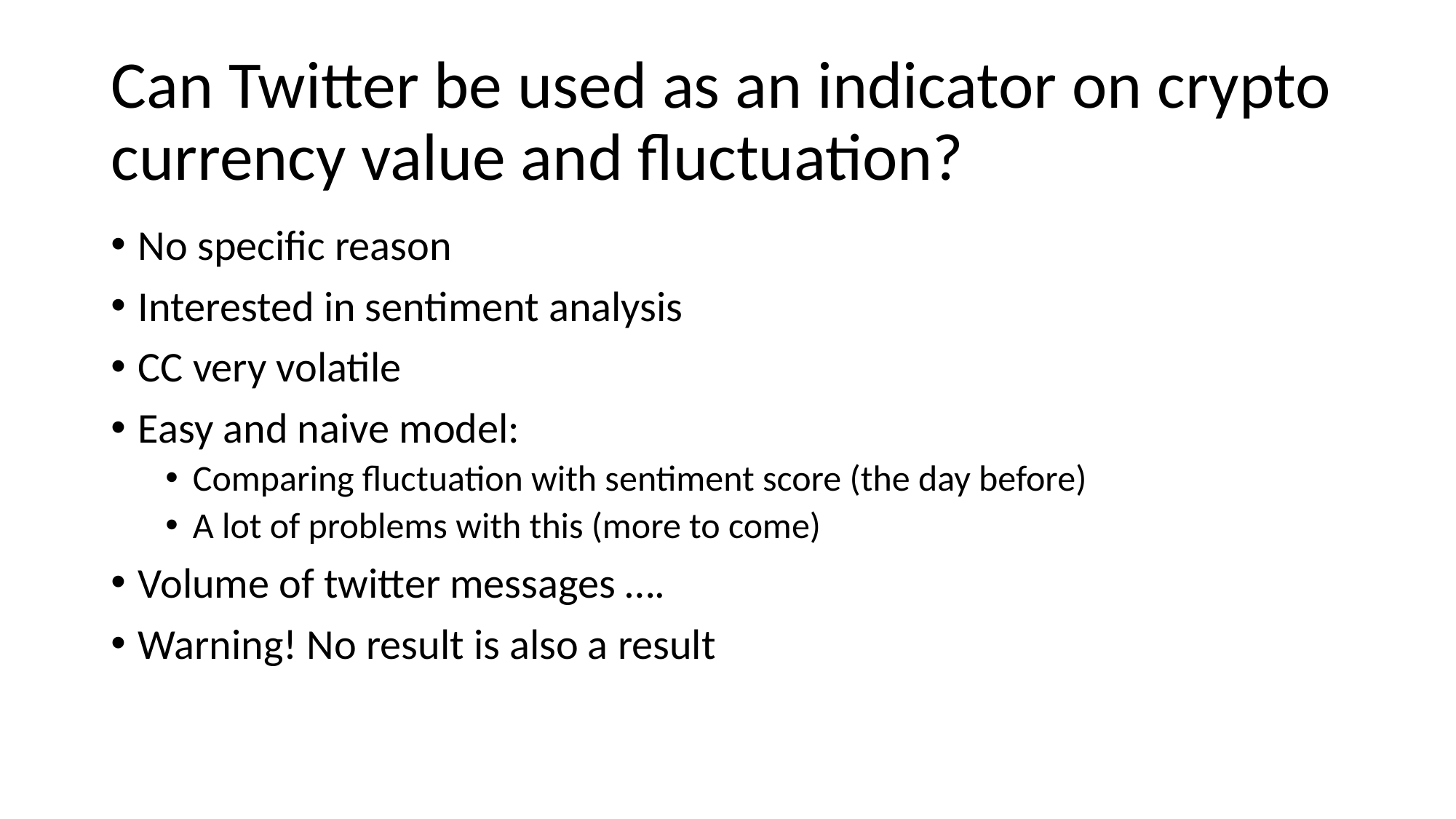

# Can Twitter be used as an indicator on crypto currency value and fluctuation?
No specific reason
Interested in sentiment analysis
CC very volatile
Easy and naive model:
Comparing fluctuation with sentiment score (the day before)
A lot of problems with this (more to come)
Volume of twitter messages ….
Warning! No result is also a result